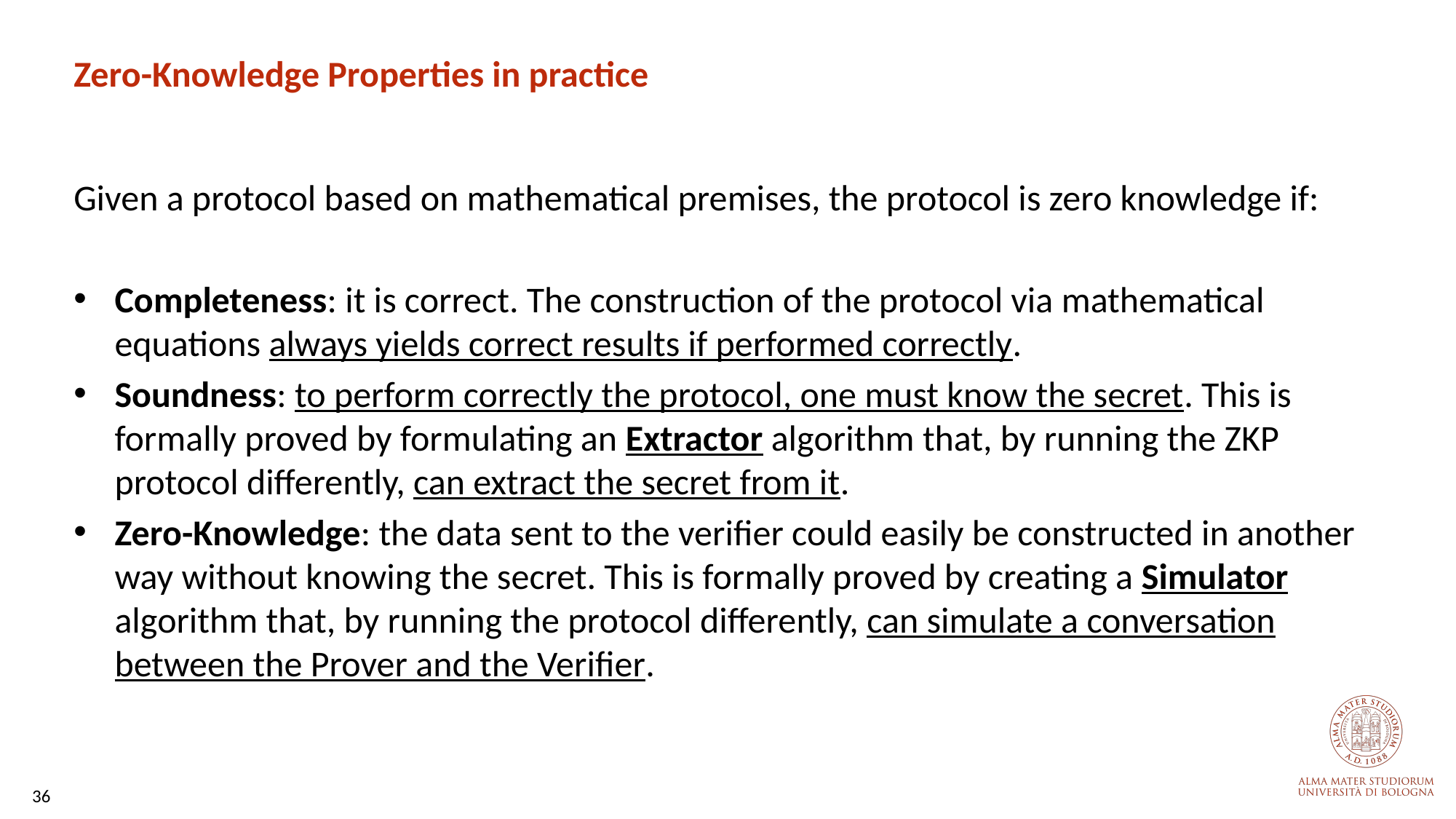

# Zero-Knowledge Properties in practice
Given a protocol based on mathematical premises, the protocol is zero knowledge if:

Completeness: it is correct. The construction of the protocol via mathematical equations always yields correct results if performed correctly.
Soundness: to perform correctly the protocol, one must know the secret. This is formally proved by formulating an Extractor algorithm that, by running the ZKP protocol differently, can extract the secret from it.
Zero-Knowledge: the data sent to the verifier could easily be constructed in another way without knowing the secret. This is formally proved by creating a Simulator algorithm that, by running the protocol differently, can simulate a conversation between the Prover and the Verifier.